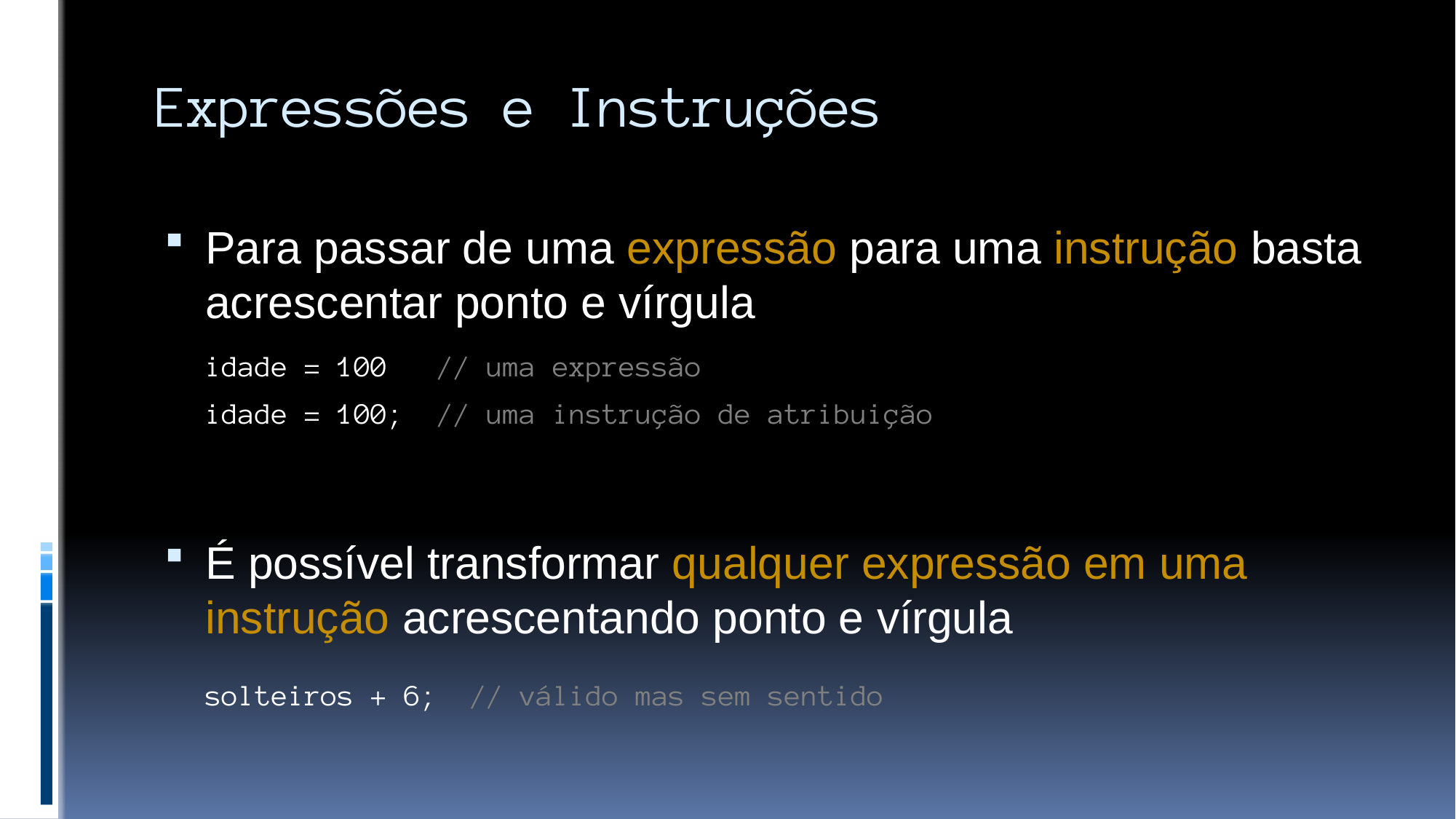

# Expressões e Instruções
Para passar de uma expressão para uma instrução basta acrescentar ponto e vírgula

É possível transformar qualquer expressão em uma instrução acrescentando ponto e vírgula
idade = 100   // uma expressão
idade = 100;  // uma instrução de atribuição
solteiros + 6;  // válido mas sem sentido